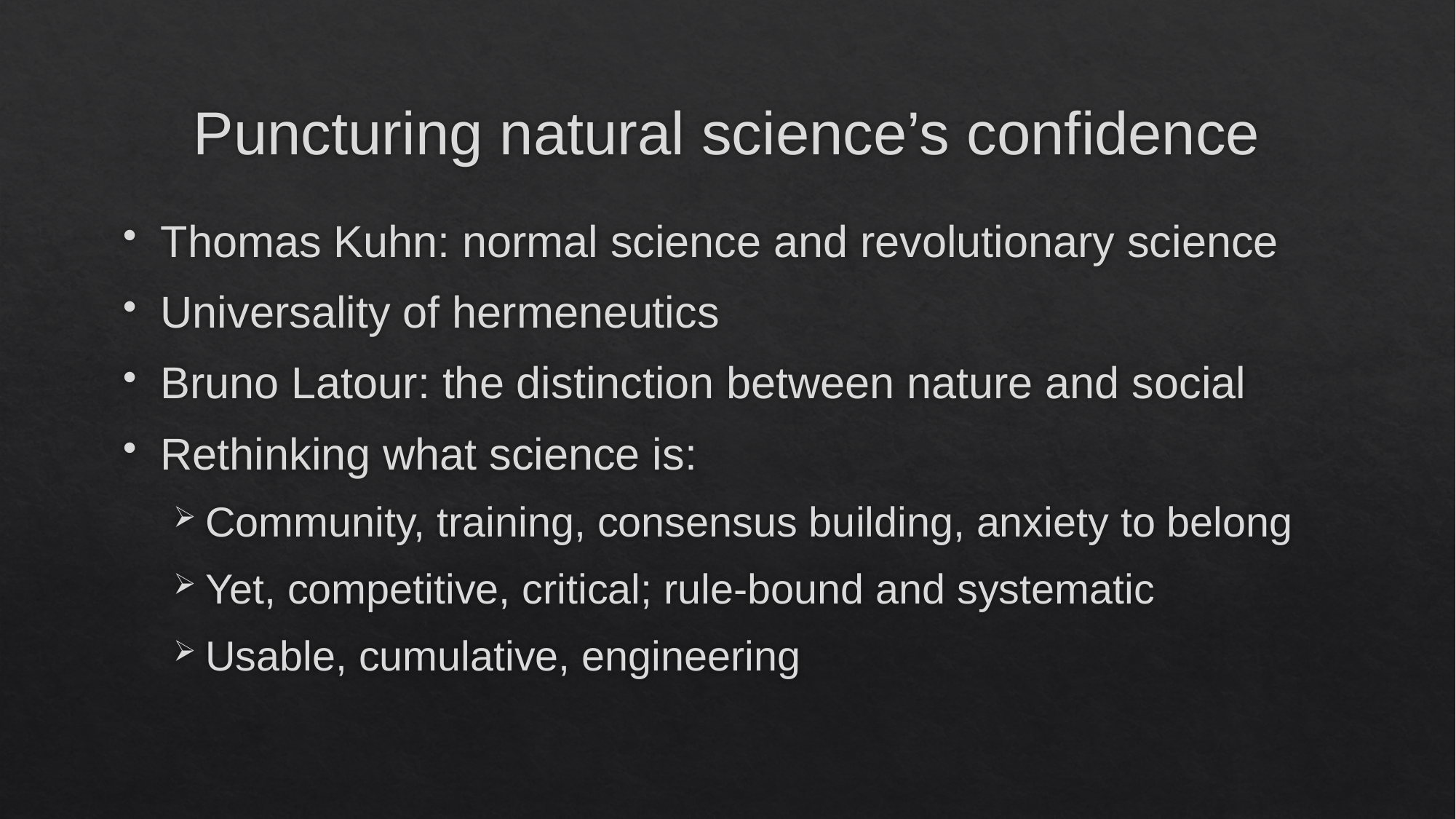

# Puncturing natural science’s confidence
Thomas Kuhn: normal science and revolutionary science
Universality of hermeneutics
Bruno Latour: the distinction between nature and social
Rethinking what science is:
Community, training, consensus building, anxiety to belong
Yet, competitive, critical; rule-bound and systematic
Usable, cumulative, engineering